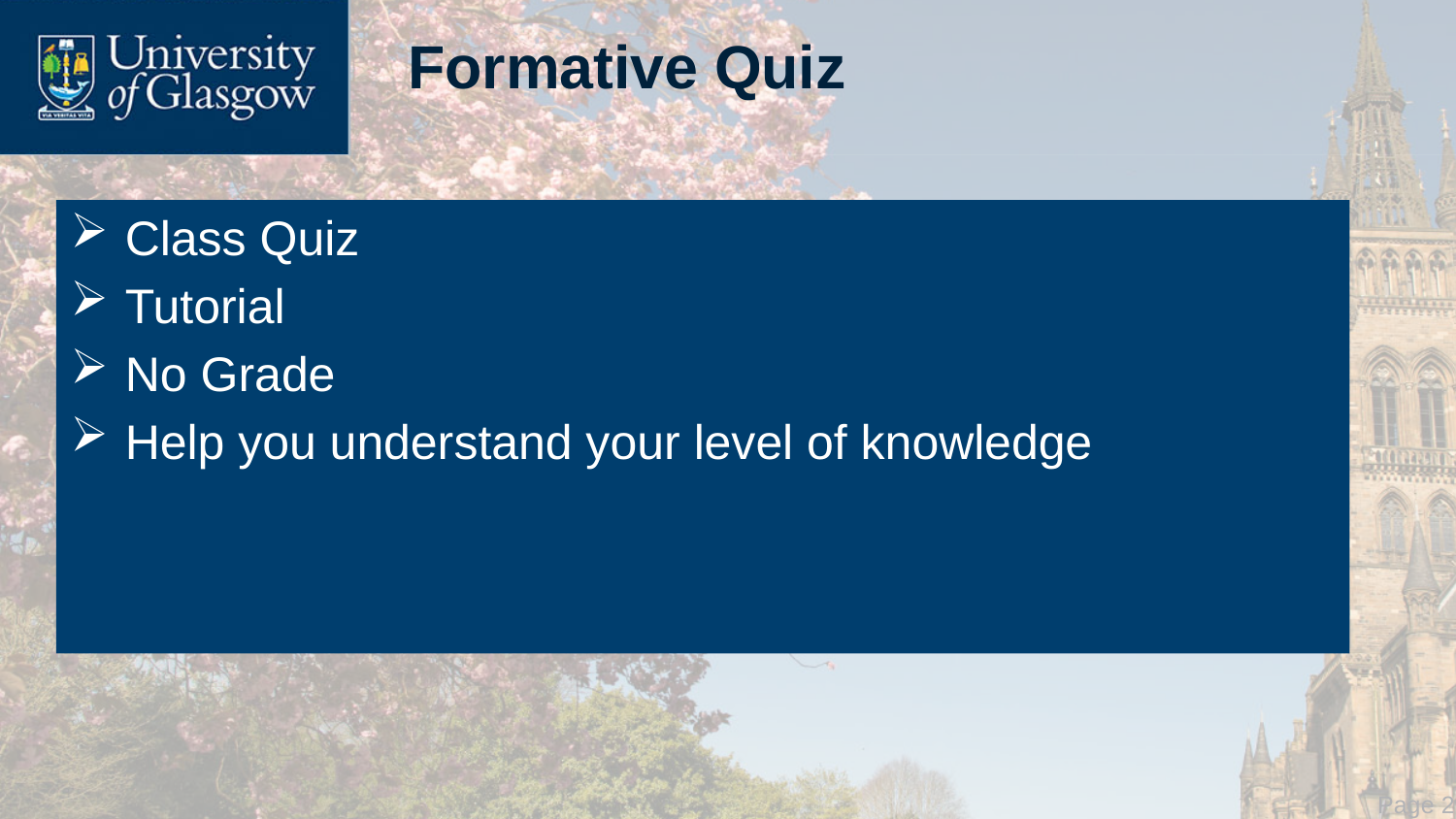

# Formative Quiz
Class Quiz
Tutorial
No Grade
Help you understand your level of knowledge
 Page 29